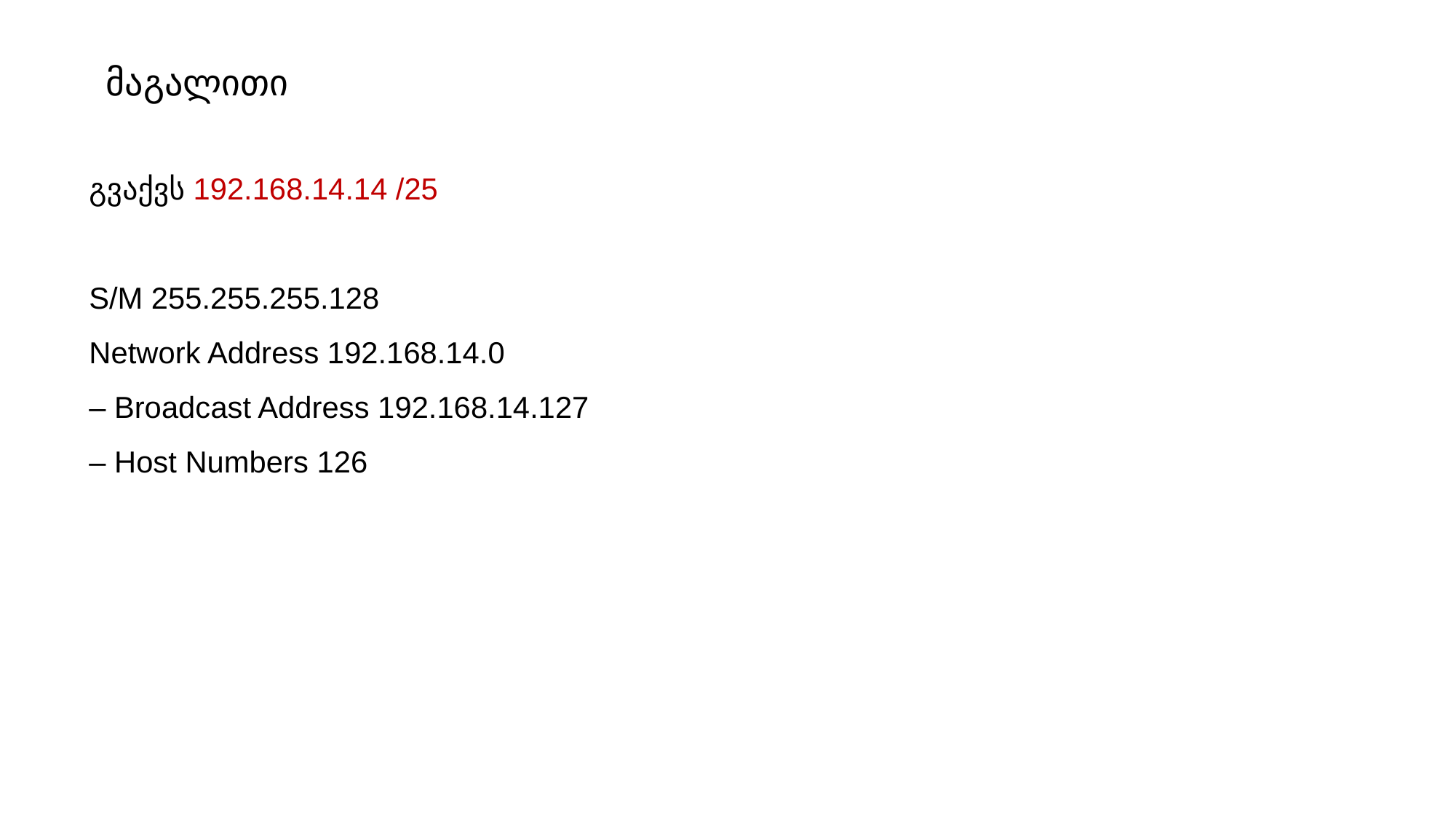

მაგალითი
გვაქვს 192.168.14.14 /25

S/M 255.255.255.128
Network Address 192.168.14.0
– Broadcast Address 192.168.14.127
– Host Numbers 126